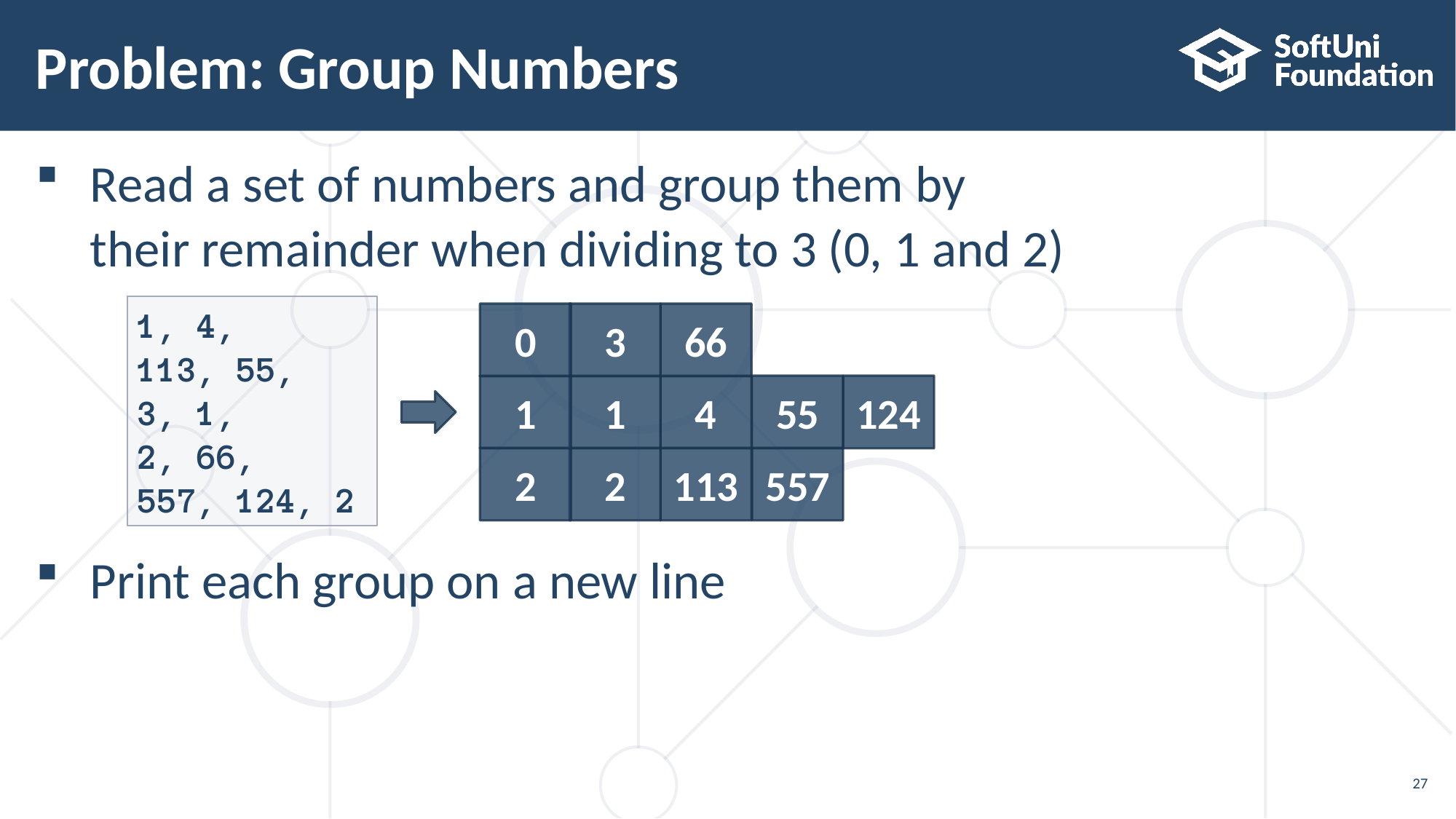

# Problem: Group Numbers
Read a set of numbers and group them by
their remainder when dividing to 3 (0, 1 and 2)

Print each group on a new line

1, 4,
113, 55,
3, 1,
2, 66,
557, 124, 2
0
3
66
1
1
4
55
124
2
2
113
557

27